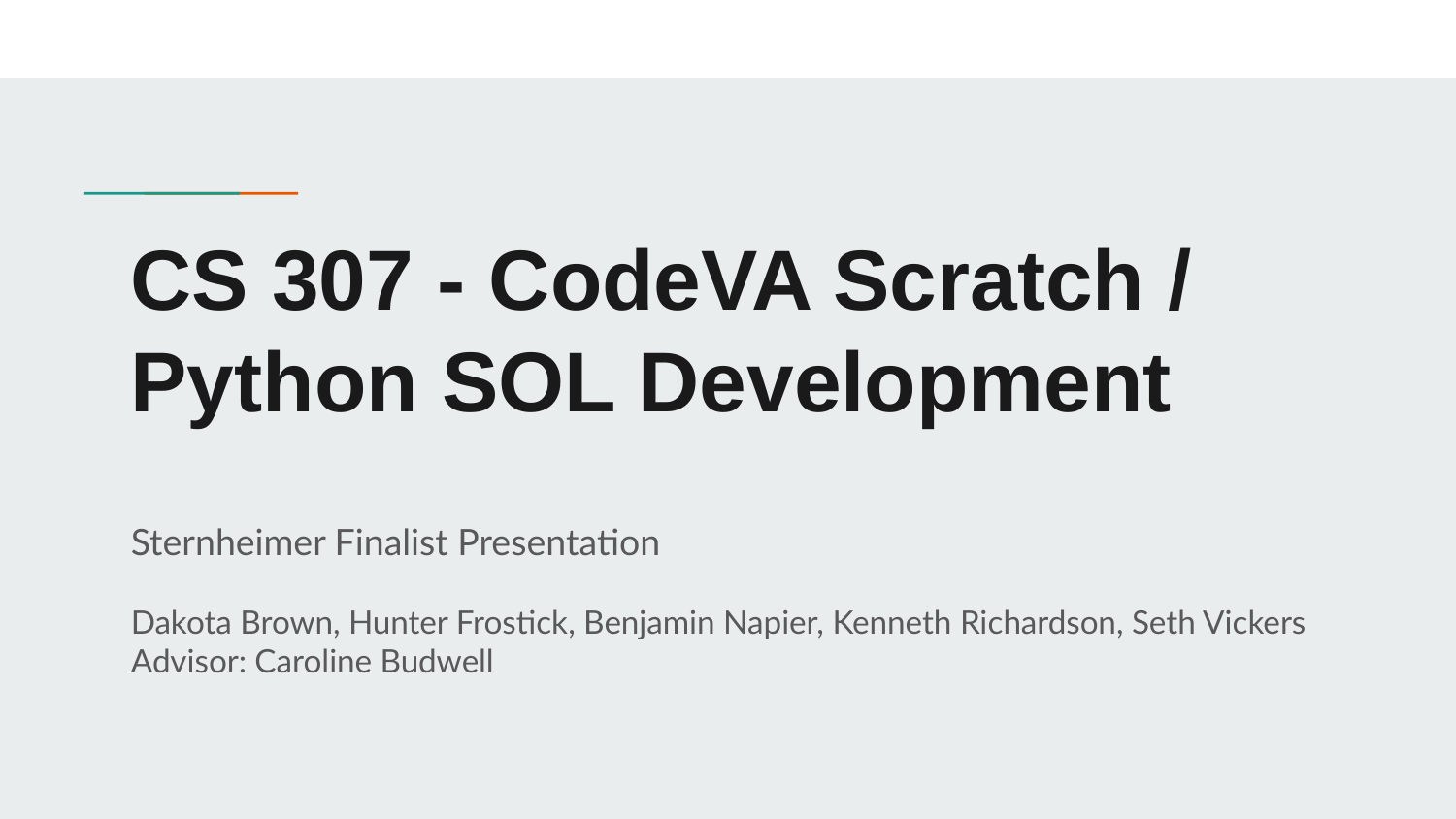

# CS 307 - CodeVA Scratch / Python SOL Development
Sternheimer Finalist Presentation

Dakota Brown, Hunter Frostick, Benjamin Napier, Kenneth Richardson, Seth Vickers
Advisor: Caroline Budwell